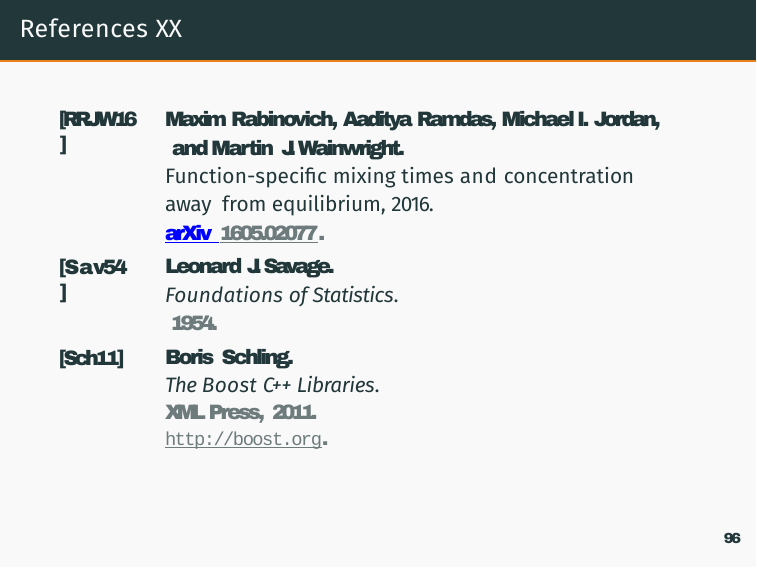

# References XX

Maxim Rabinovich, Aaditya Ramdas, Michael I. Jordan,  and Martin J. Wainwright.
Function-speciﬁc mixing times and concentration away  from equilibrium, 2016.
arXiv 1605.02077.
Leonard J. Savage.  Foundations of Statistics.  1954.
Boris Schling.
The Boost C++ Libraries.
XML Press, 2011.
http://boost.org.
[RRJW16]
[Sav54]
[Sch11]
96